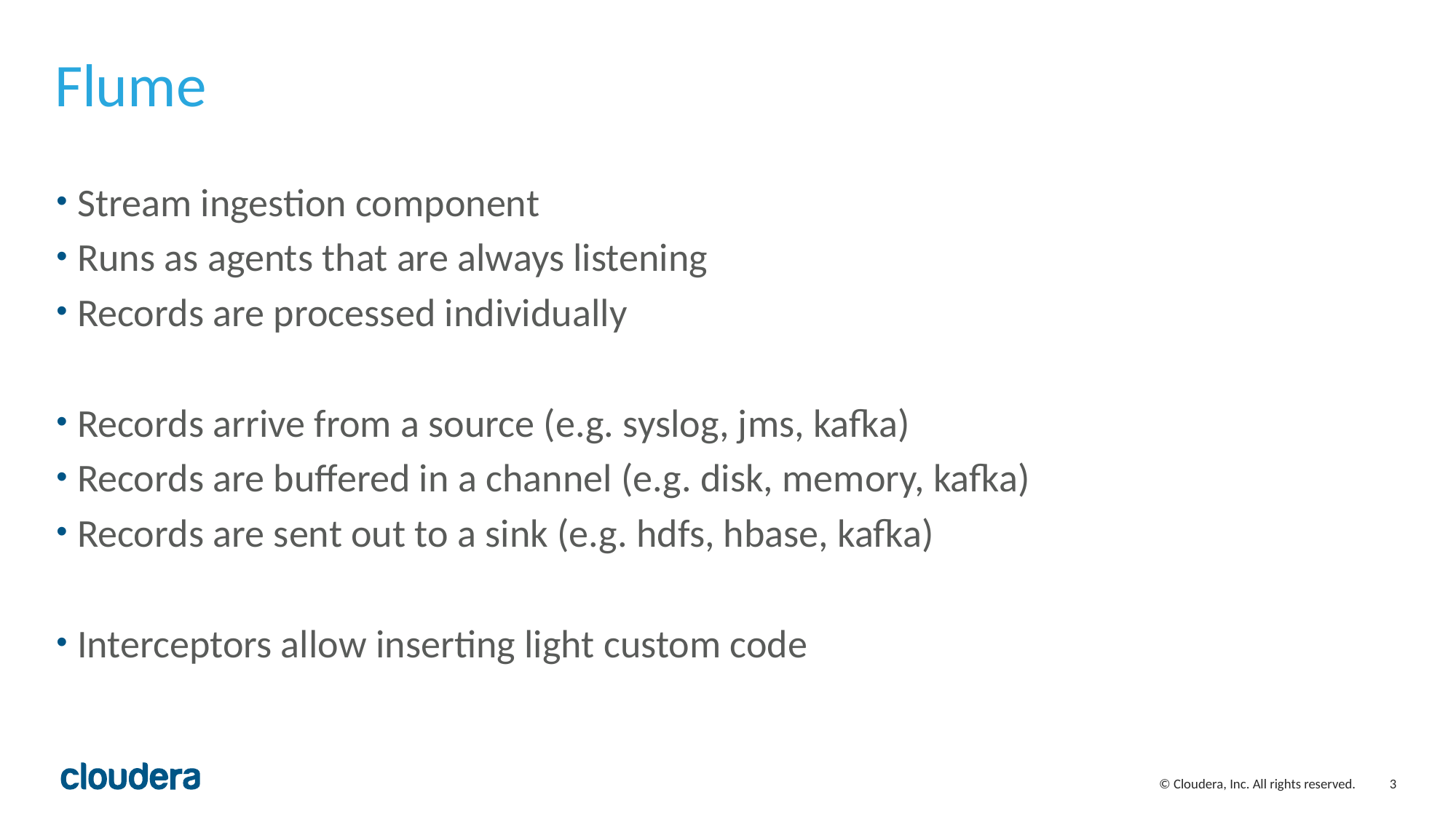

# Flume
Stream ingestion component
Runs as agents that are always listening
Records are processed individually

Records arrive from a source (e.g. syslog, jms, kafka)
Records are buffered in a channel (e.g. disk, memory, kafka)
Records are sent out to a sink (e.g. hdfs, hbase, kafka)

Interceptors allow inserting light custom code